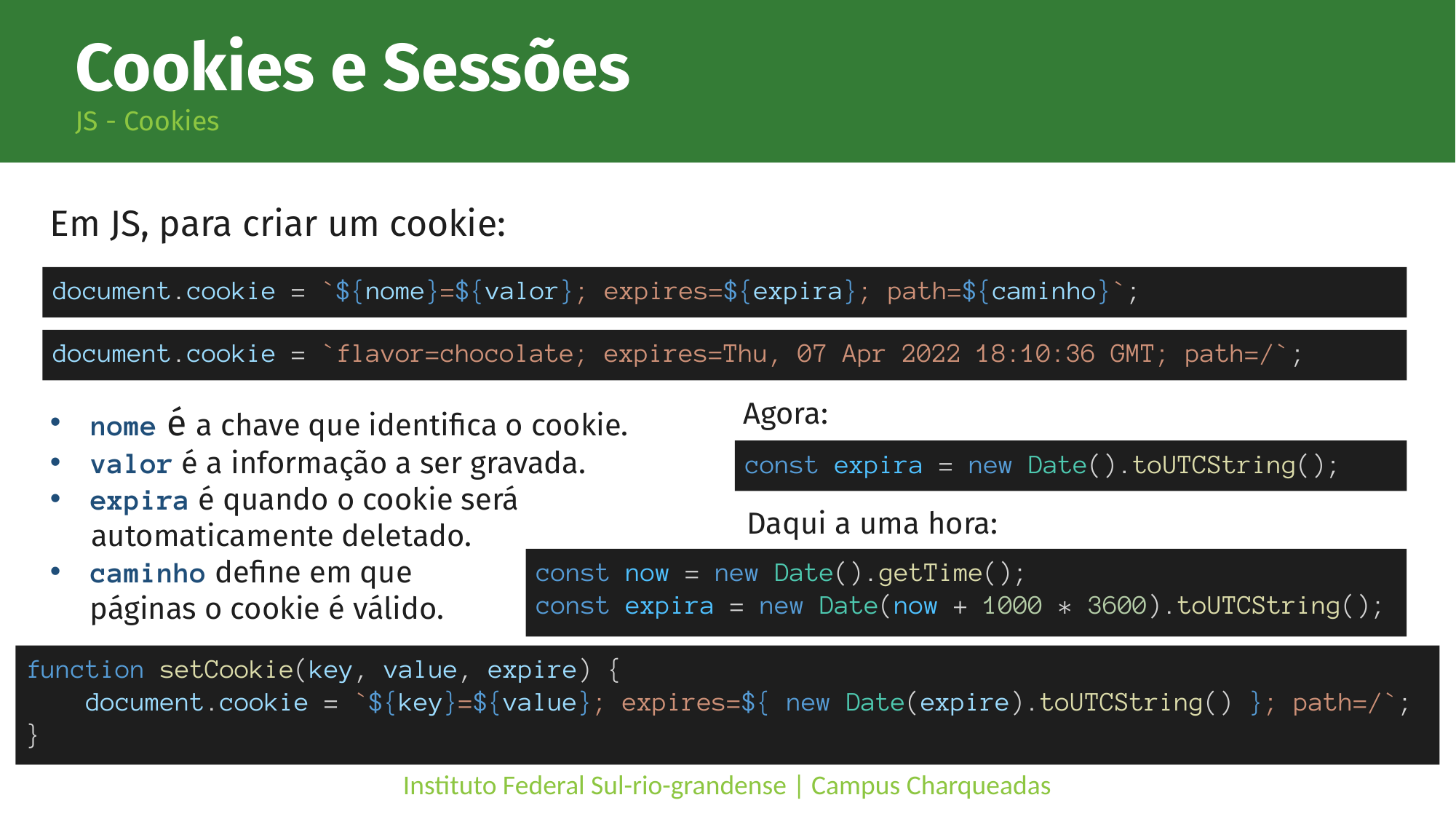

Cookies e Sessões
JS - Cookies
Em JS, para criar um cookie:
document.cookie = `${nome}=${valor}; expires=${expira}; path=${caminho}`;
document.cookie = `flavor=chocolate; expires=Thu, 07 Apr 2022 18:10:36 GMT; path=/`;
Agora:
nome é a chave que identifica o cookie.
valor é a informação a ser gravada.
expira é quando o cookie será automaticamente deletado.
caminho define em que
     páginas o cookie é válido.
const expira = new Date().toUTCString();
Daqui a uma hora:
const now = new Date().getTime();
const expira = new Date(now + 1000 * 3600).toUTCString();
function setCookie(key, value, expire) {
    document.cookie = `${key}=${value}; expires=${ new Date(expire).toUTCString() }; path=/`;
}